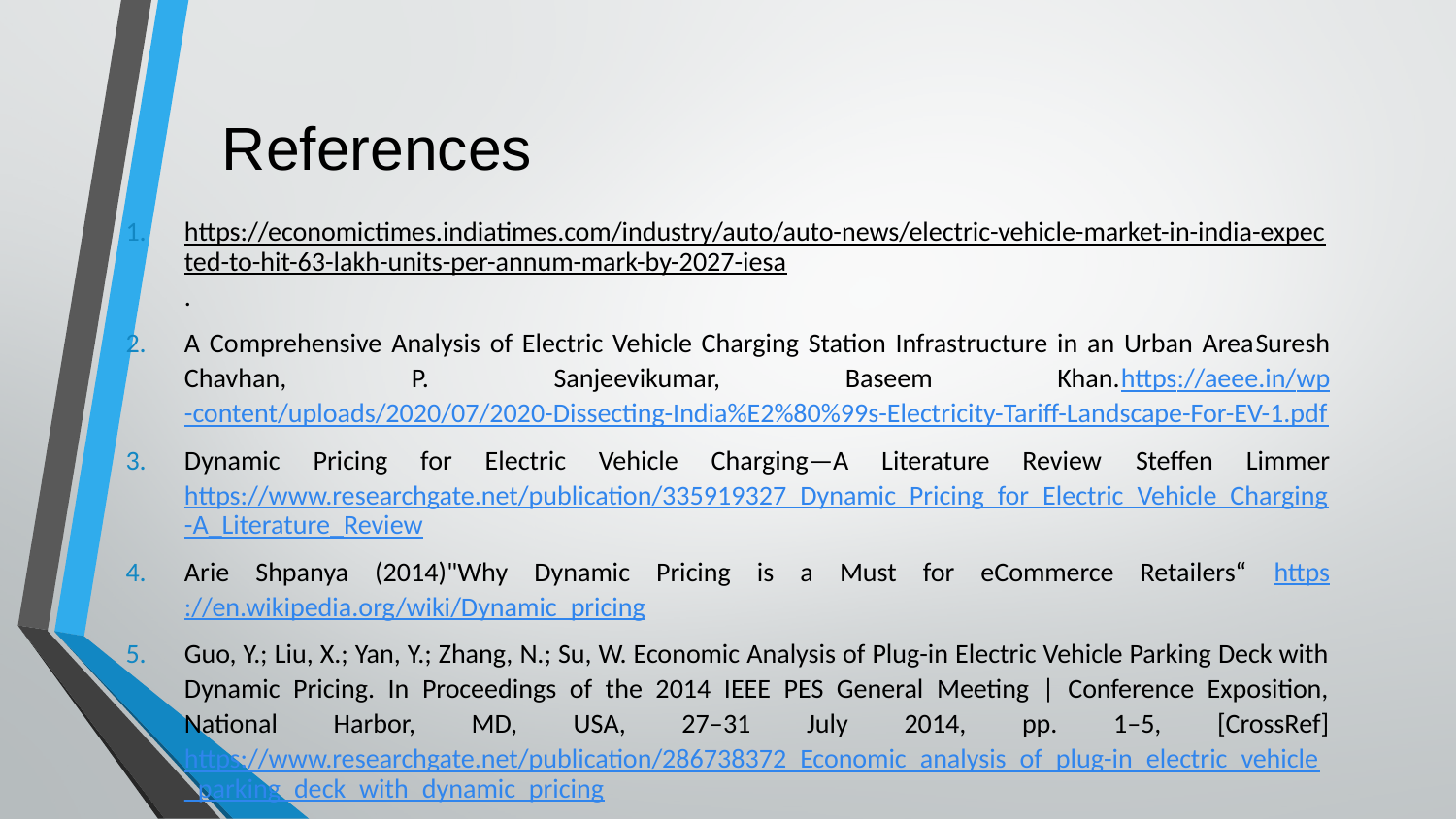

# References
https://economictimes.indiatimes.com/industry/auto/auto-news/electric-vehicle-market-in-india-expected-to-hit-63-lakh-units-per-annum-mark-by-2027-iesa.
A Comprehensive Analysis of Electric Vehicle Charging Station Infrastructure in an Urban AreaSuresh Chavhan, P. Sanjeevikumar, Baseem Khan.https://aeee.in/wp-content/uploads/2020/07/2020-Dissecting-India%E2%80%99s-Electricity-Tariff-Landscape-For-EV-1.pdf
Dynamic Pricing for Electric Vehicle Charging—A Literature Review Steffen Limmer https://www.researchgate.net/publication/335919327_Dynamic_Pricing_for_Electric_Vehicle_Charging-A_Literature_Review
Arie Shpanya (2014)"Why Dynamic Pricing is a Must for eCommerce Retailers“ https://en.wikipedia.org/wiki/Dynamic_pricing
Guo, Y.; Liu, X.; Yan, Y.; Zhang, N.; Su, W. Economic Analysis of Plug-in Electric Vehicle Parking Deck with Dynamic Pricing. In Proceedings of the 2014 IEEE PES General Meeting | Conference Exposition, National Harbor, MD, USA, 27–31 July 2014, pp. 1–5, [CrossRef] https://www.researchgate.net/publication/286738372_Economic_analysis_of_plug-in_electric_vehicle_parking_deck_with_dynamic_pricing
https://7learnings.com/blog/how-dynamic-pricing-works-data-driven-price-optimization/